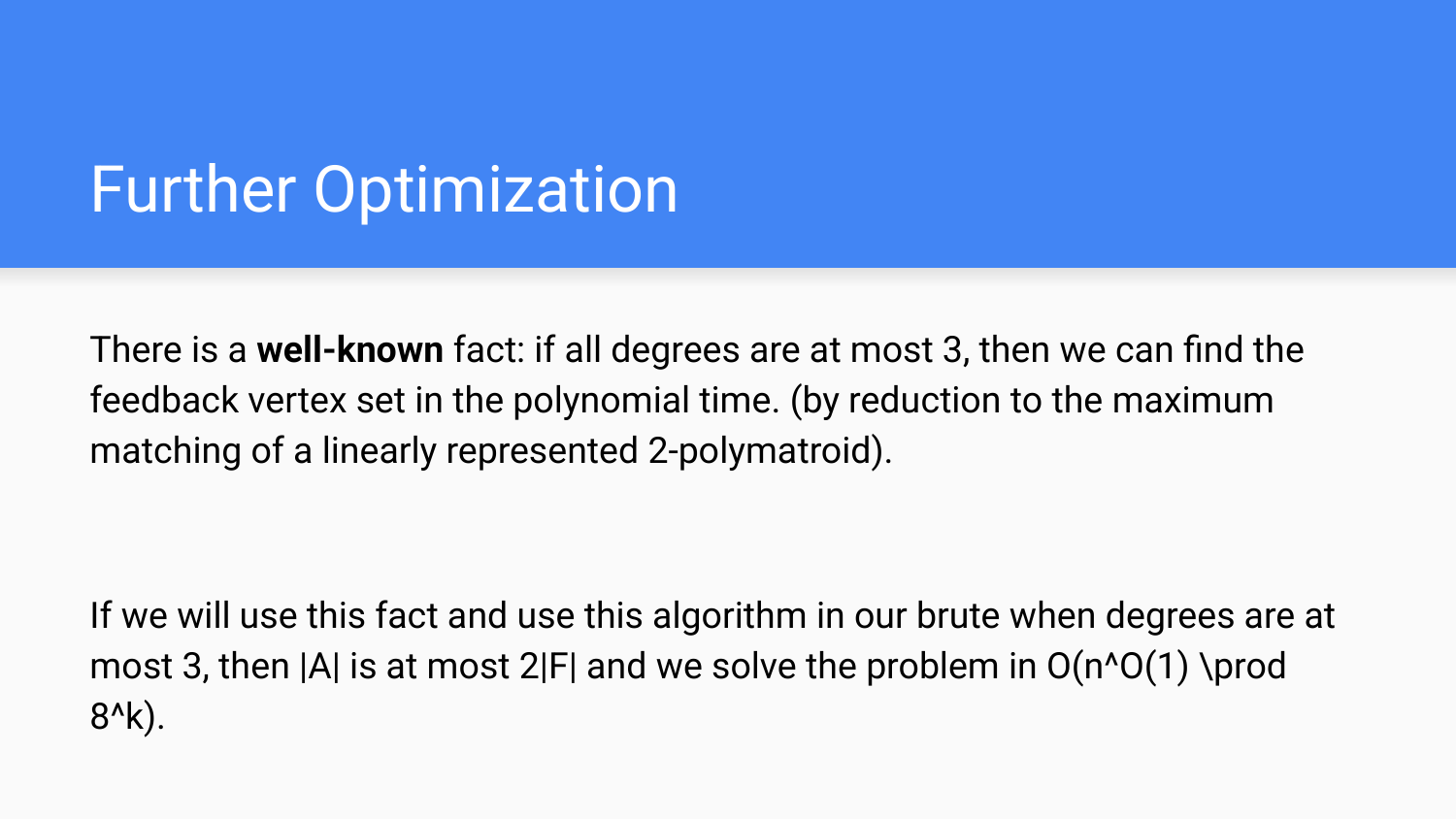

# Further Optimization
There is a well-known fact: if all degrees are at most 3, then we can find the feedback vertex set in the polynomial time. (by reduction to the maximum matching of a linearly represented 2-polymatroid).

If we will use this fact and use this algorithm in our brute when degrees are at most 3, then |A| is at most 2|F| and we solve the problem in O(n^O(1) \prod 8^k).